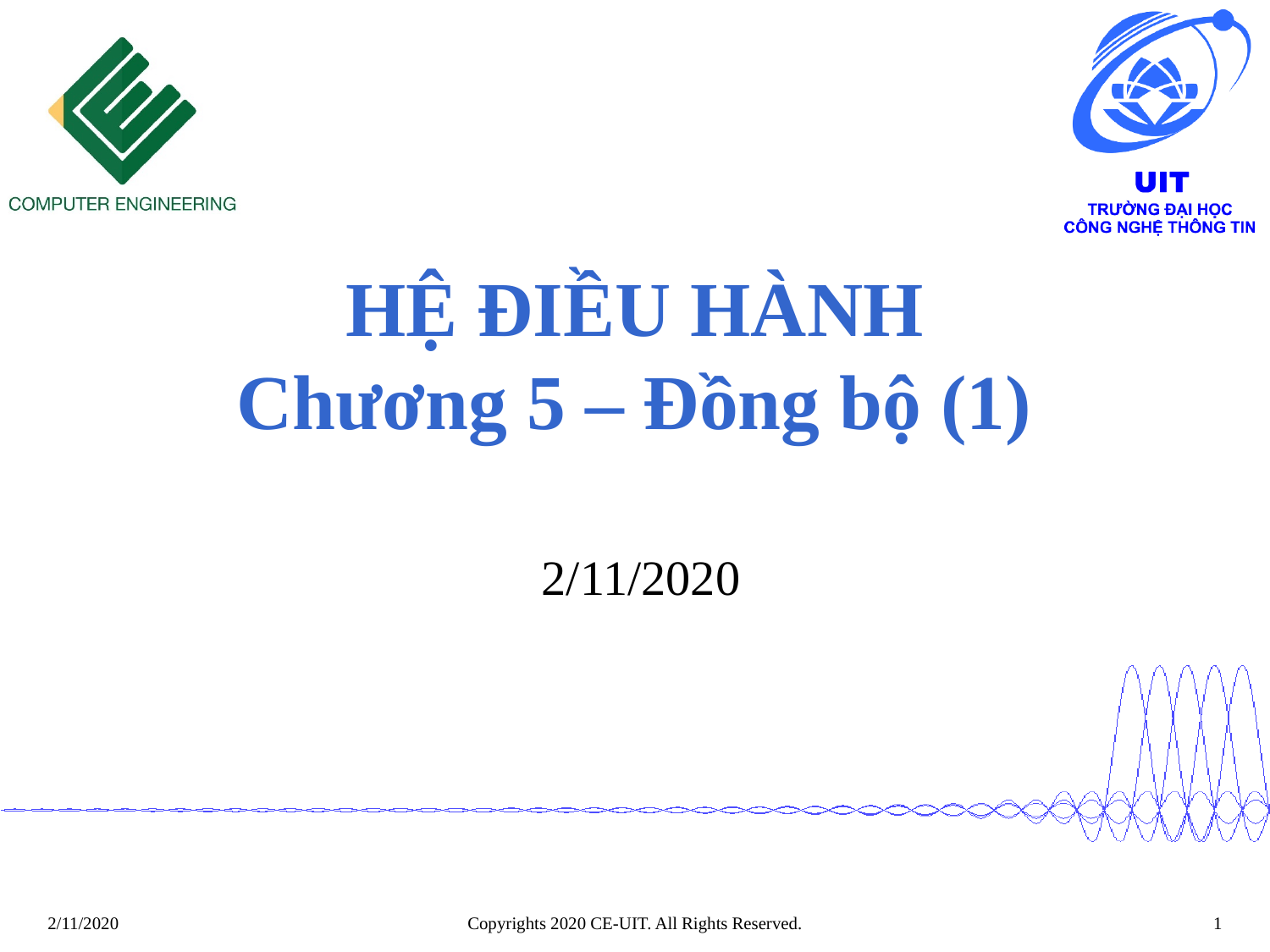

# HỆ ĐIỀU HÀNH Chương 5 – Đồng bộ (1)
 2/11/2020
Copyrights 2020 CE-UIT. All Rights Reserved.
1
2/11/2020